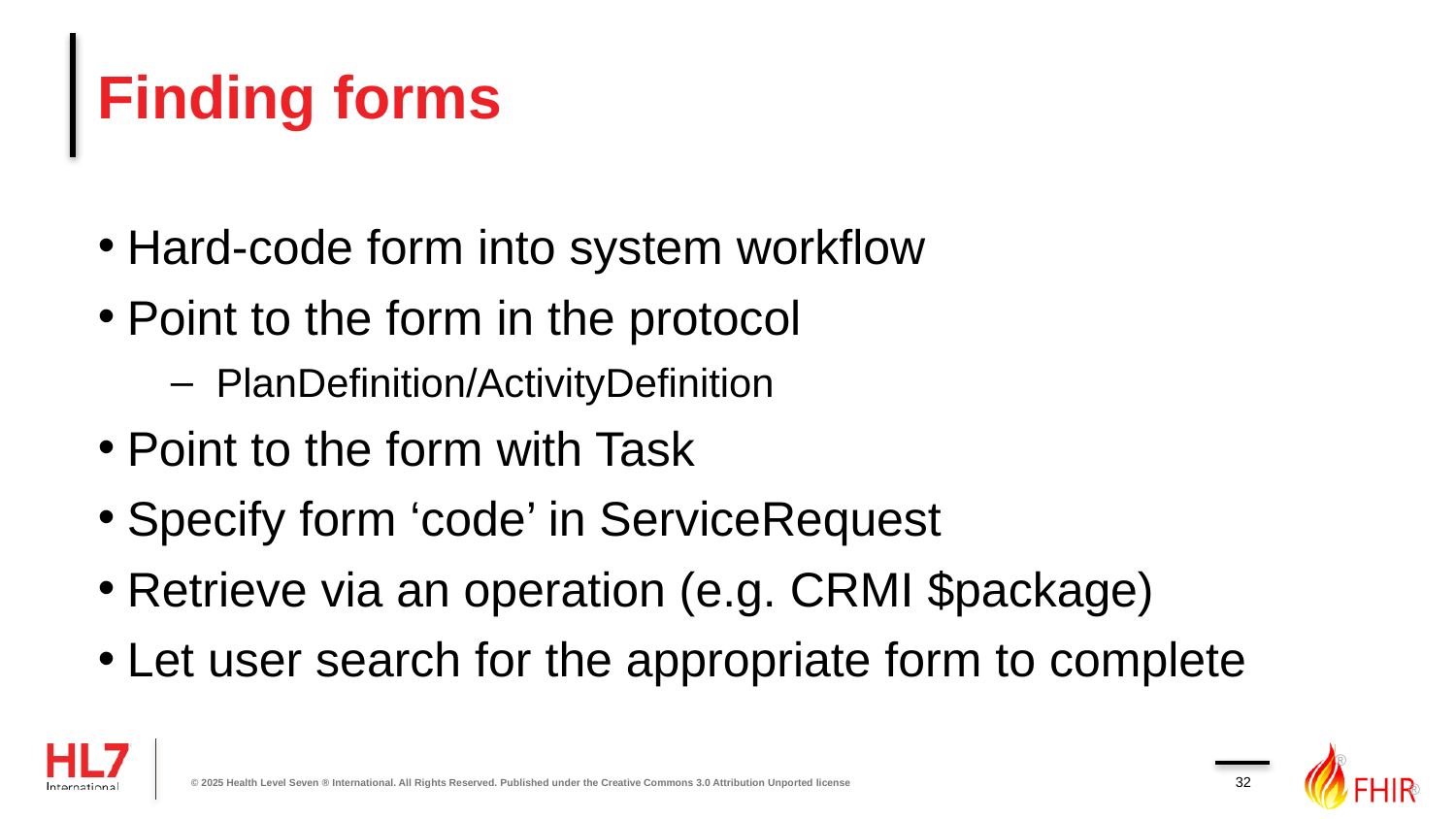

# Finding forms
Hard-code form into system workflow
Point to the form in the protocol
PlanDefinition/ActivityDefinition
Point to the form with Task
Specify form ‘code’ in ServiceRequest
Retrieve via an operation (e.g. CRMI $package)
Let user search for the appropriate form to complete
32
© 2025 Health Level Seven ® International. All Rights Reserved. Published under the Creative Commons 3.0 Attribution Unported license